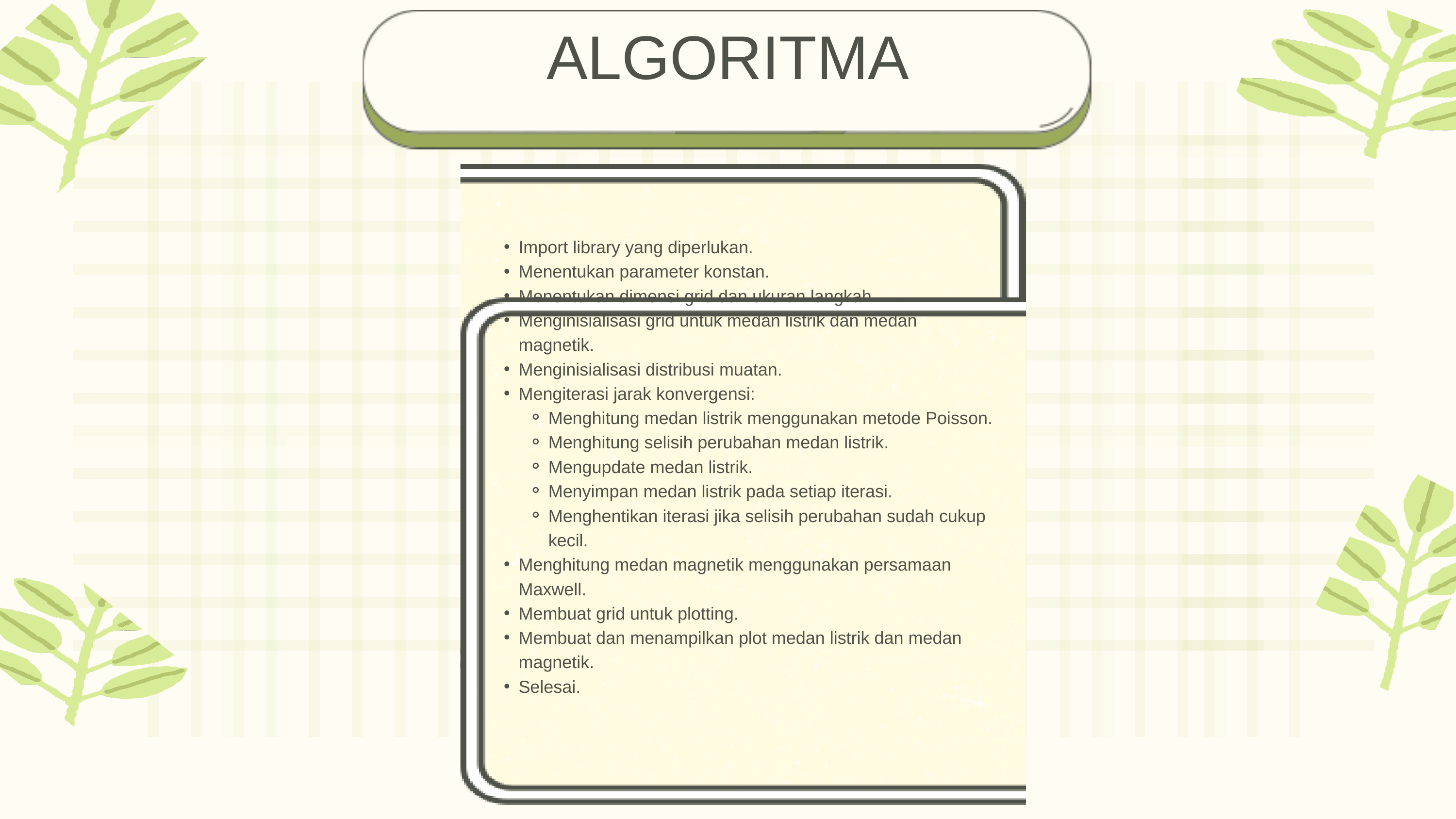

ALGORITMA

Import library yang diperlukan.
Menentukan parameter konstan.
Menentukan dimensi grid dan ukuran langkah.
Menginisialisasi grid untuk medan listrik dan medan magnetik.
Menginisialisasi distribusi muatan.
Mengiterasi jarak konvergensi:
Menghitung medan listrik menggunakan metode Poisson.
Menghitung selisih perubahan medan listrik.
Mengupdate medan listrik.
Menyimpan medan listrik pada setiap iterasi.
Menghentikan iterasi jika selisih perubahan sudah cukup kecil.
Menghitung medan magnetik menggunakan persamaan Maxwell.
Membuat grid untuk plotting.
Membuat dan menampilkan plot medan listrik dan medan magnetik.
Selesai.